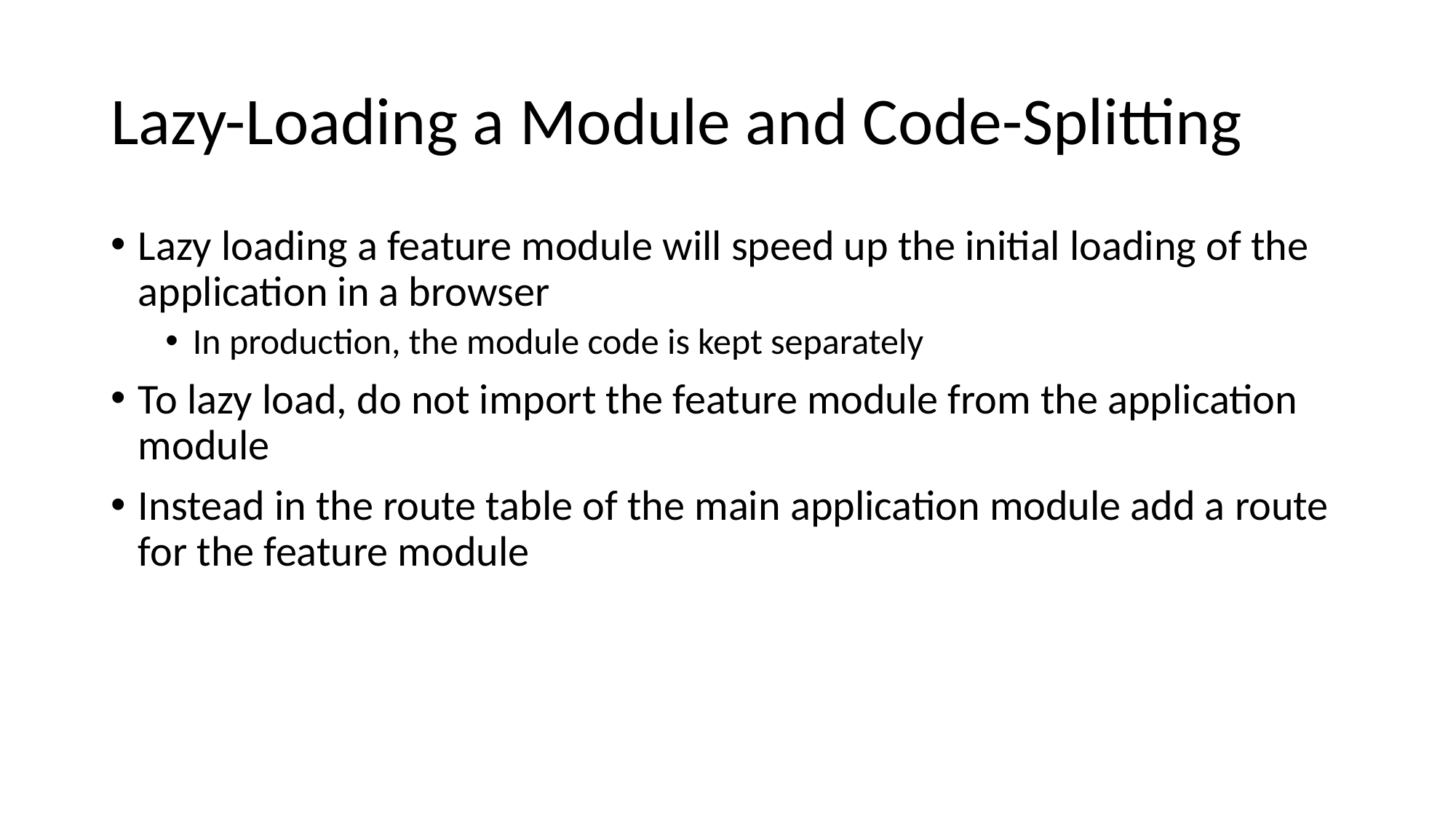

# Lazy-Loading a Module and Code-Splitting
Lazy loading a feature module will speed up the initial loading of the application in a browser
In production, the module code is kept separately
To lazy load, do not import the feature module from the application module
Instead in the route table of the main application module add a route for the feature module